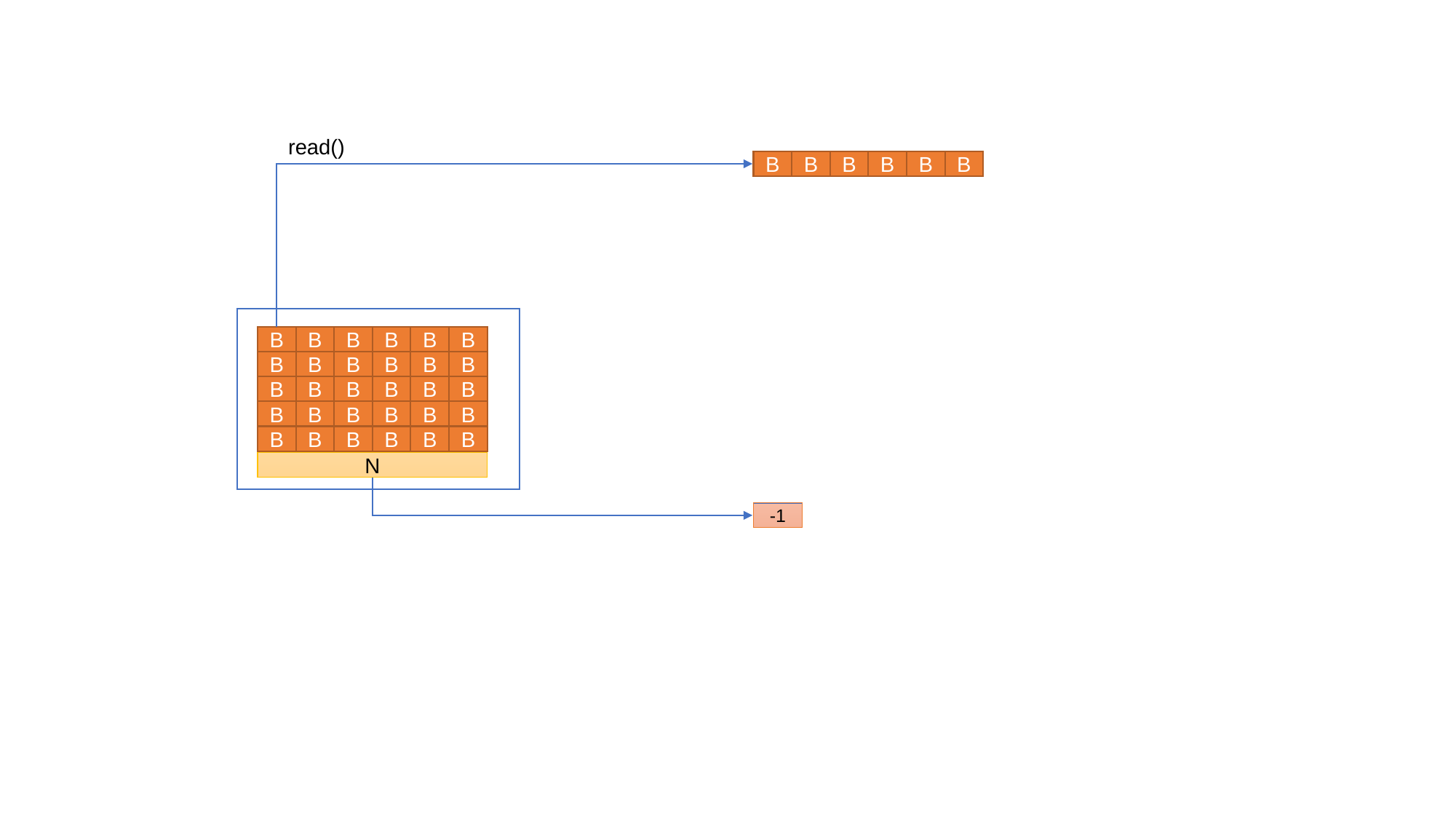

read()
B
B
B
B
B
B

B
B
B
B
B
B
B
B
B
B
B
B
B
B
B
B
B
B
B
B
B
B
B
B
B
B
B
B
B
B
N
-1